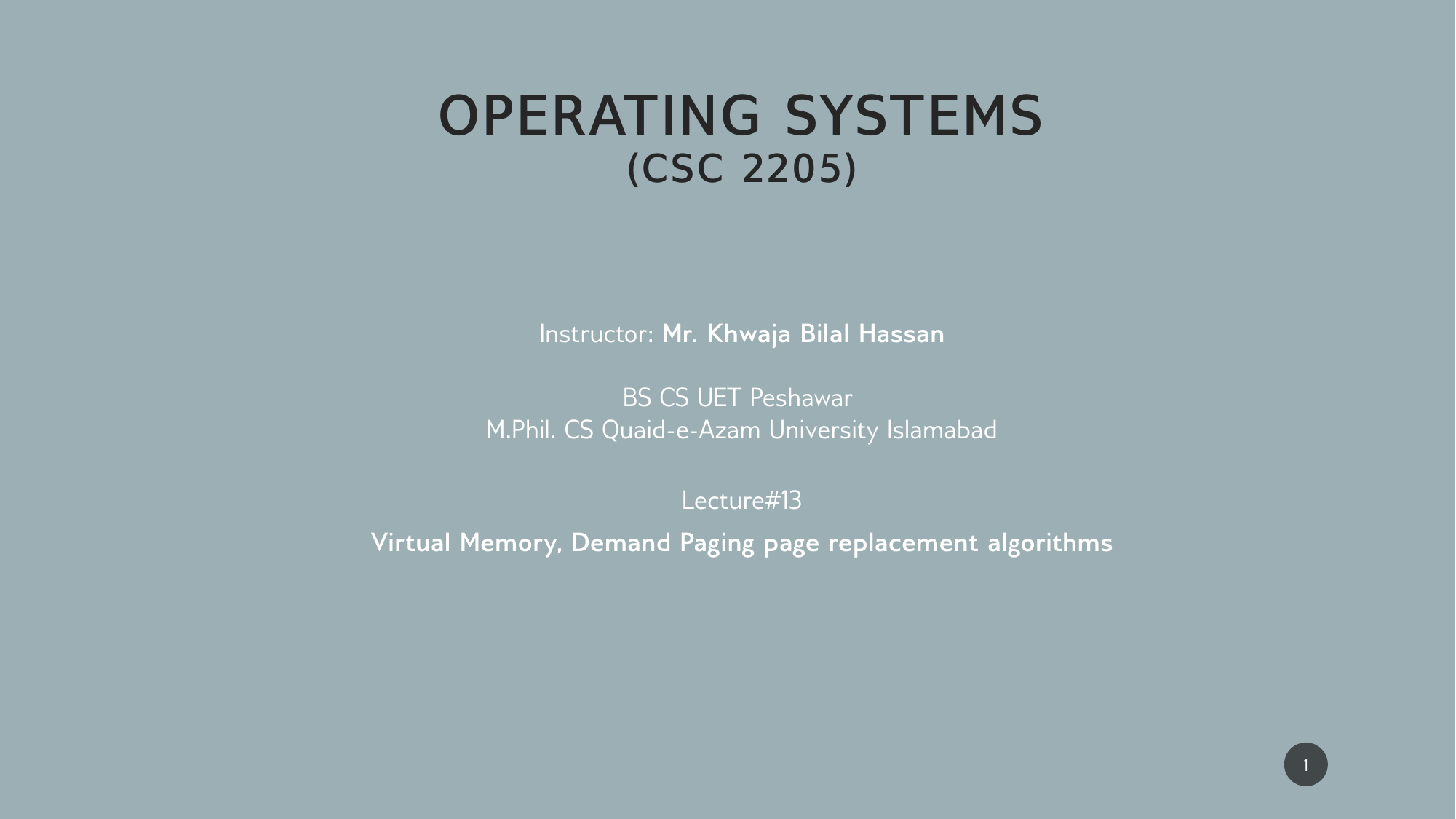

# Operating Systems (CSC 2205)
Instructor: Mr. Khwaja Bilal Hassan

BS CS UET Peshawar
M.Phil. CS Quaid-e-Azam University Islamabad

Lecture#13
Virtual Memory, Demand Paging page replacement algorithms

1